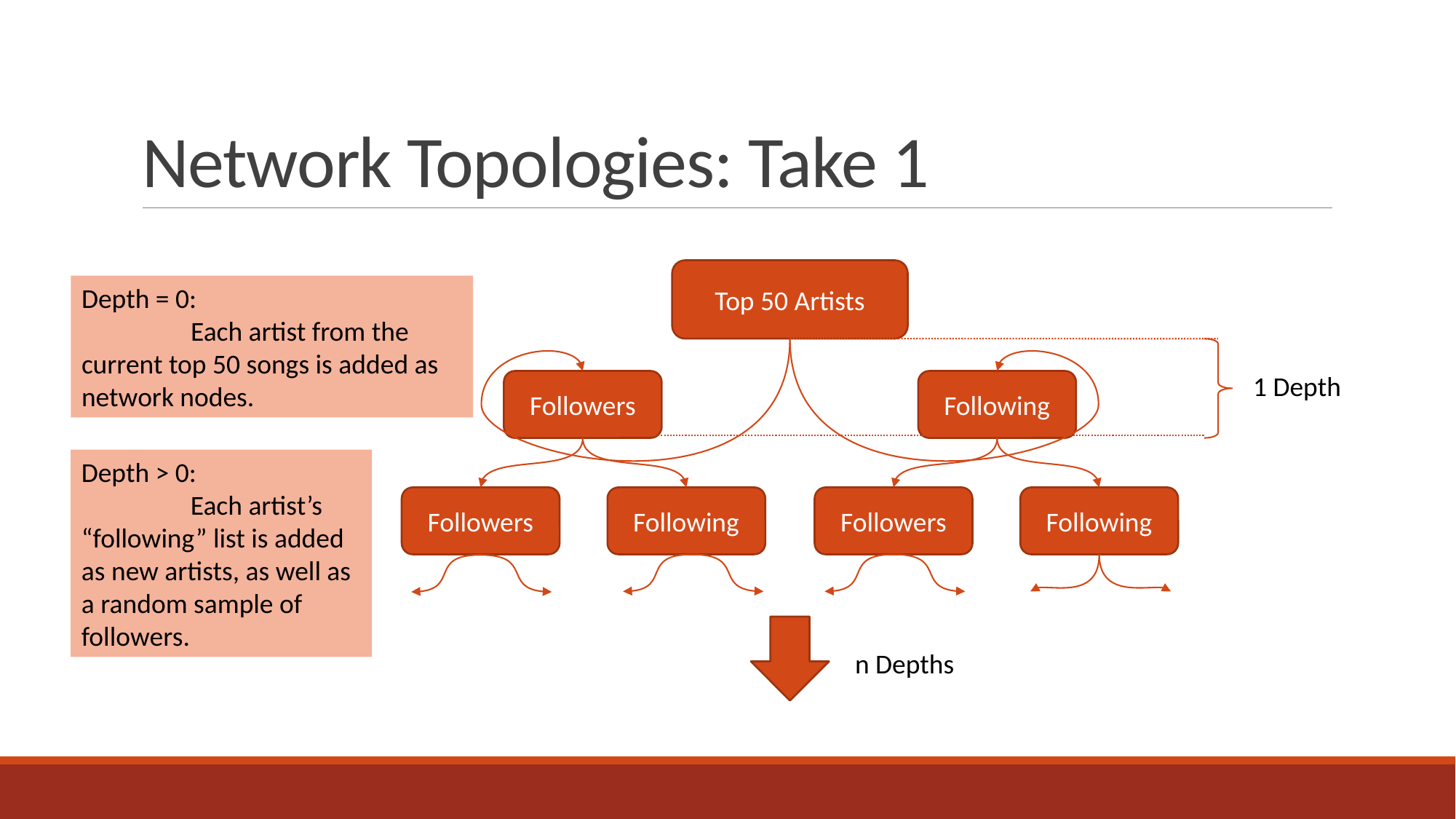

# Network Topologies: Take 1
Top 50 Artists
Depth = 0:
	Each artist from the current top 50 songs is added as network nodes.

1 Depth
Followers
Following
Depth > 0:
	Each artist’s “following” list is added as new artists, as well as a random sample of followers.
Following
Followers
Following
Followers

n Depths